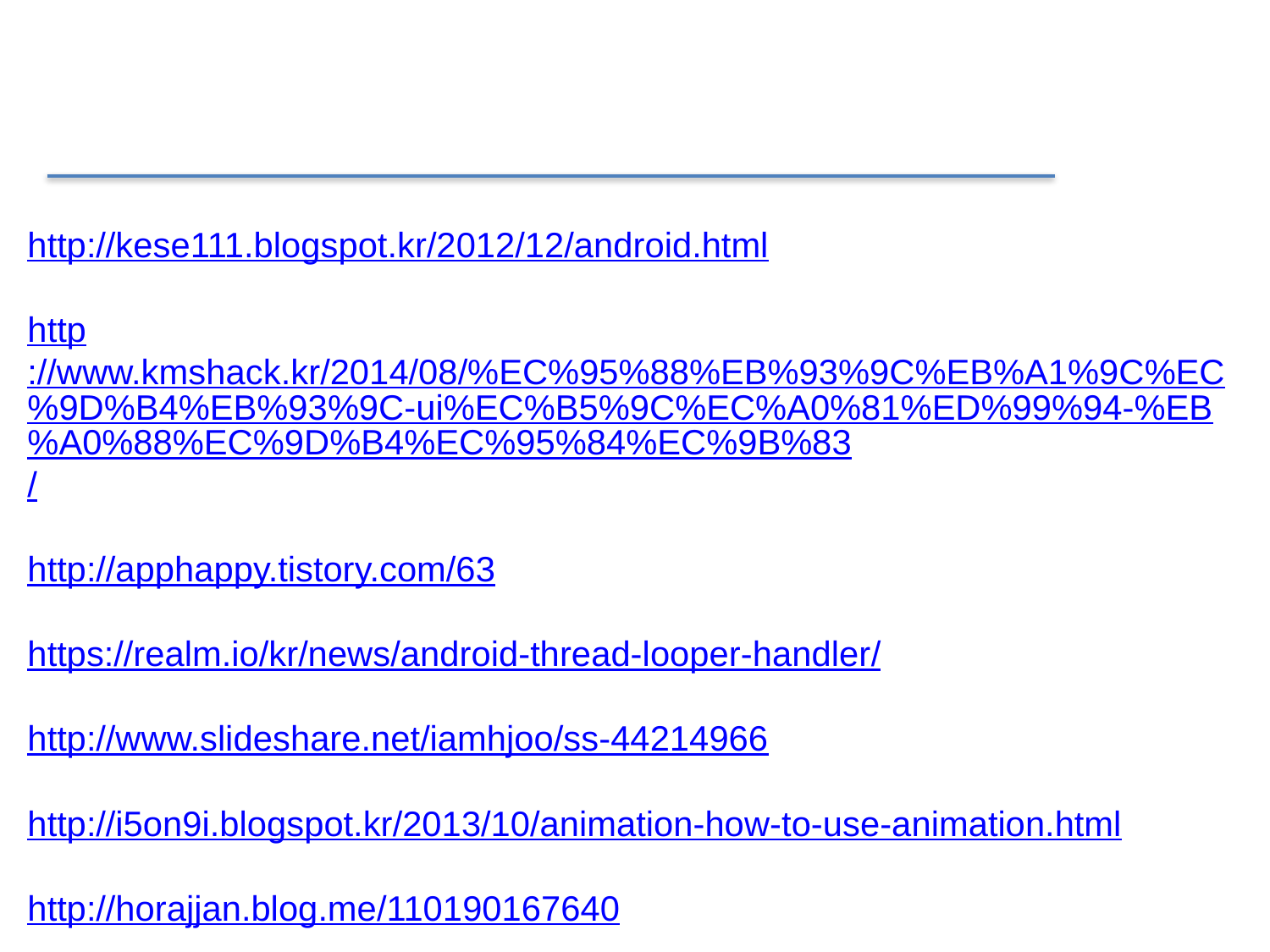

http://kese111.blogspot.kr/2012/12/android.html

http://www.kmshack.kr/2014/08/%EC%95%88%EB%93%9C%EB%A1%9C%EC%9D%B4%EB%93%9C-ui%EC%B5%9C%EC%A0%81%ED%99%94-%EB%A0%88%EC%9D%B4%EC%95%84%EC%9B%83/

http://apphappy.tistory.com/63

https://realm.io/kr/news/android-thread-looper-handler/

http://www.slideshare.net/iamhjoo/ss-44214966

http://i5on9i.blogspot.kr/2013/10/animation-how-to-use-animation.html

http://horajjan.blog.me/110190167640